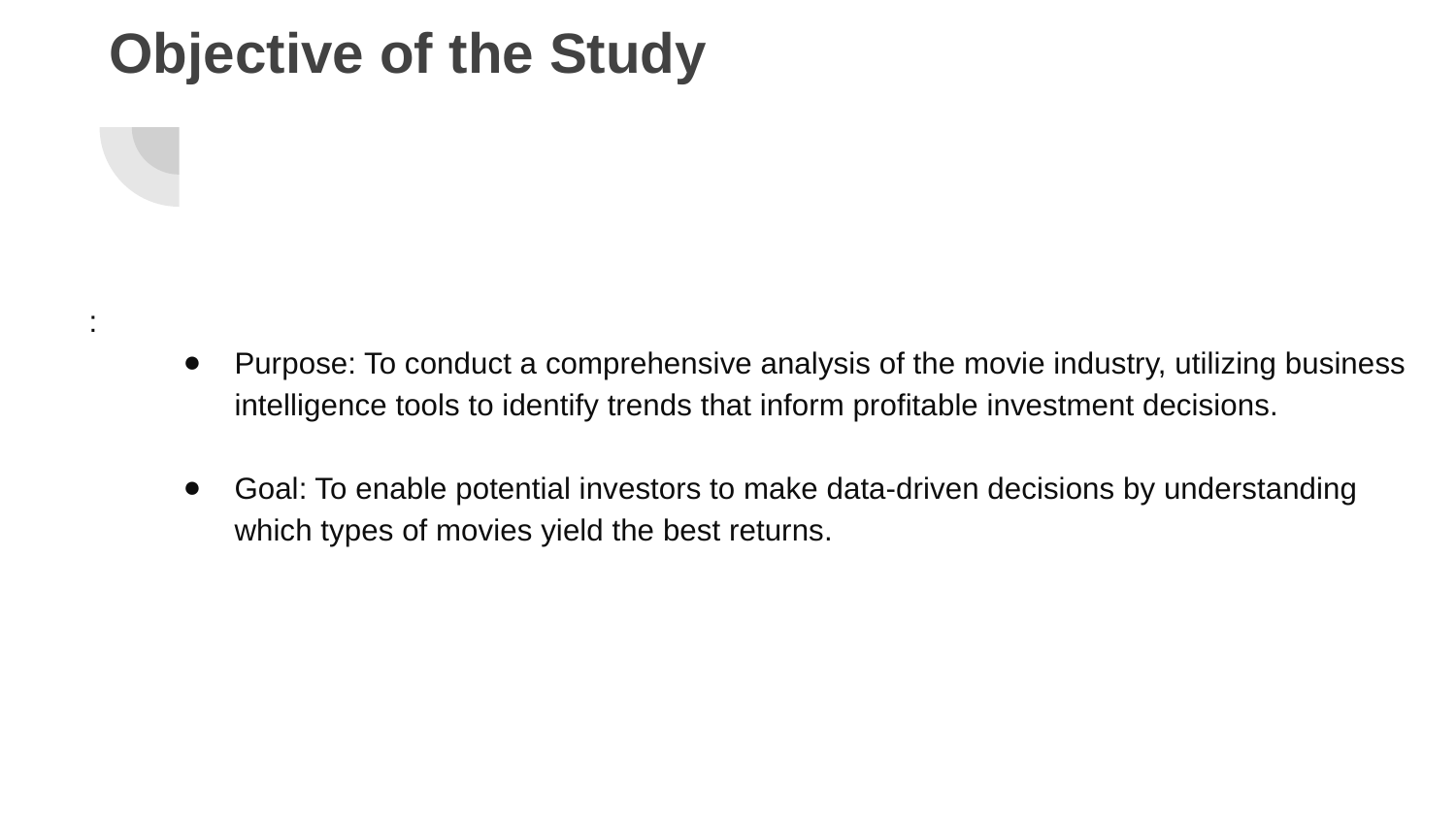

# Objective of the Study
:
Purpose: To conduct a comprehensive analysis of the movie industry, utilizing business intelligence tools to identify trends that inform profitable investment decisions.

Goal: To enable potential investors to make data-driven decisions by understanding which types of movies yield the best returns.